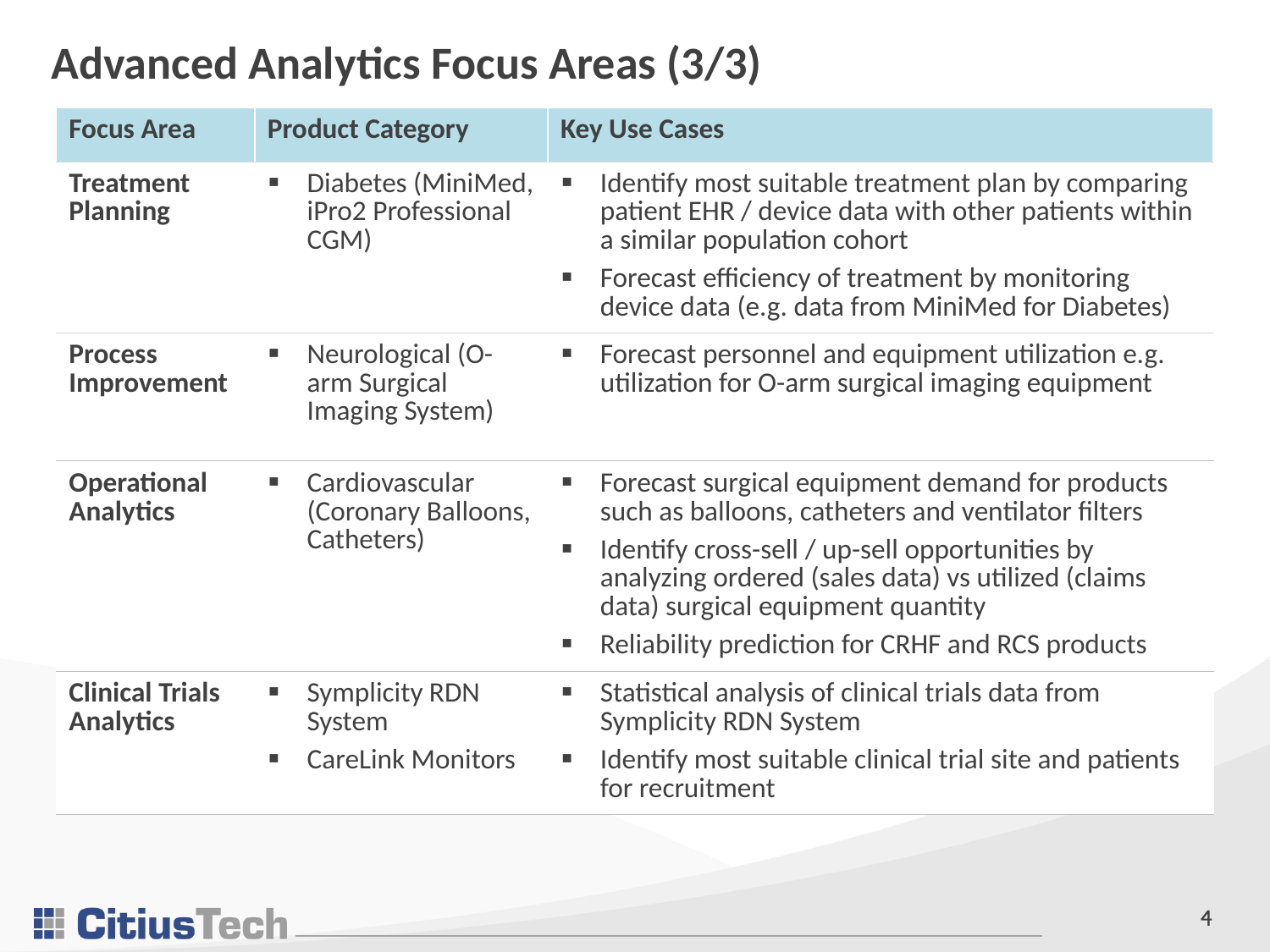

# Advanced Analytics Focus Areas (3/3)
| Focus Area | Product Category | Key Use Cases |
| --- | --- | --- |
| Treatment Planning | Diabetes (MiniMed, iPro2 Professional CGM) | Identify most suitable treatment plan by comparing patient EHR / device data with other patients within a similar population cohort Forecast efficiency of treatment by monitoring device data (e.g. data from MiniMed for Diabetes) |
| Process Improvement | Neurological (O-arm Surgical Imaging System) | Forecast personnel and equipment utilization e.g. utilization for O-arm surgical imaging equipment |
| Operational Analytics | Cardiovascular (Coronary Balloons, Catheters) | Forecast surgical equipment demand for products such as balloons, catheters and ventilator filters Identify cross-sell / up-sell opportunities by analyzing ordered (sales data) vs utilized (claims data) surgical equipment quantity Reliability prediction for CRHF and RCS products |
| Clinical Trials Analytics | Symplicity RDN System CareLink Monitors | Statistical analysis of clinical trials data from Symplicity RDN System Identify most suitable clinical trial site and patients for recruitment |